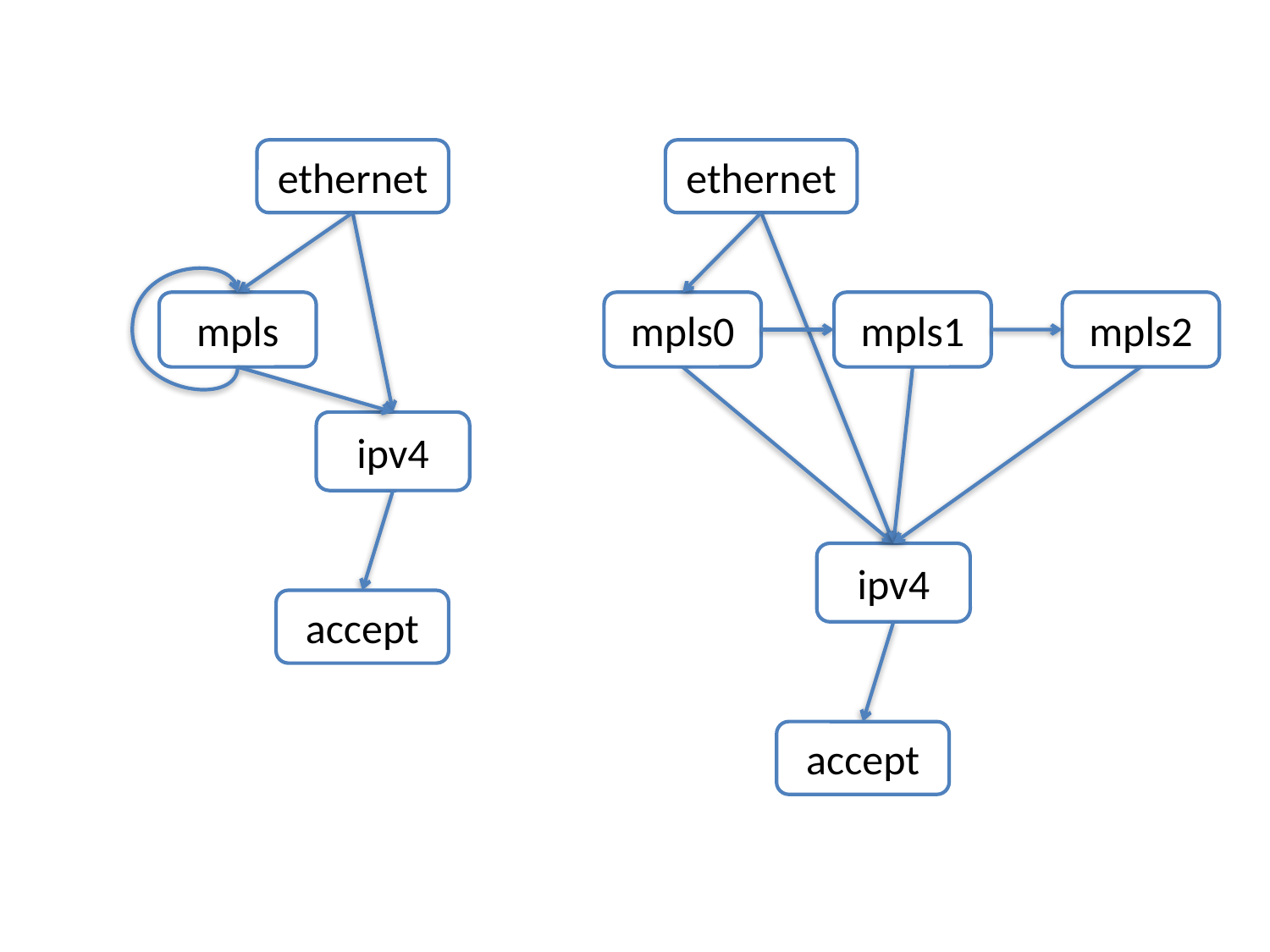

ethernet
ethernet
mpls2
mpls
mpls0
mpls1
ipv4
ipv4
accept
accept